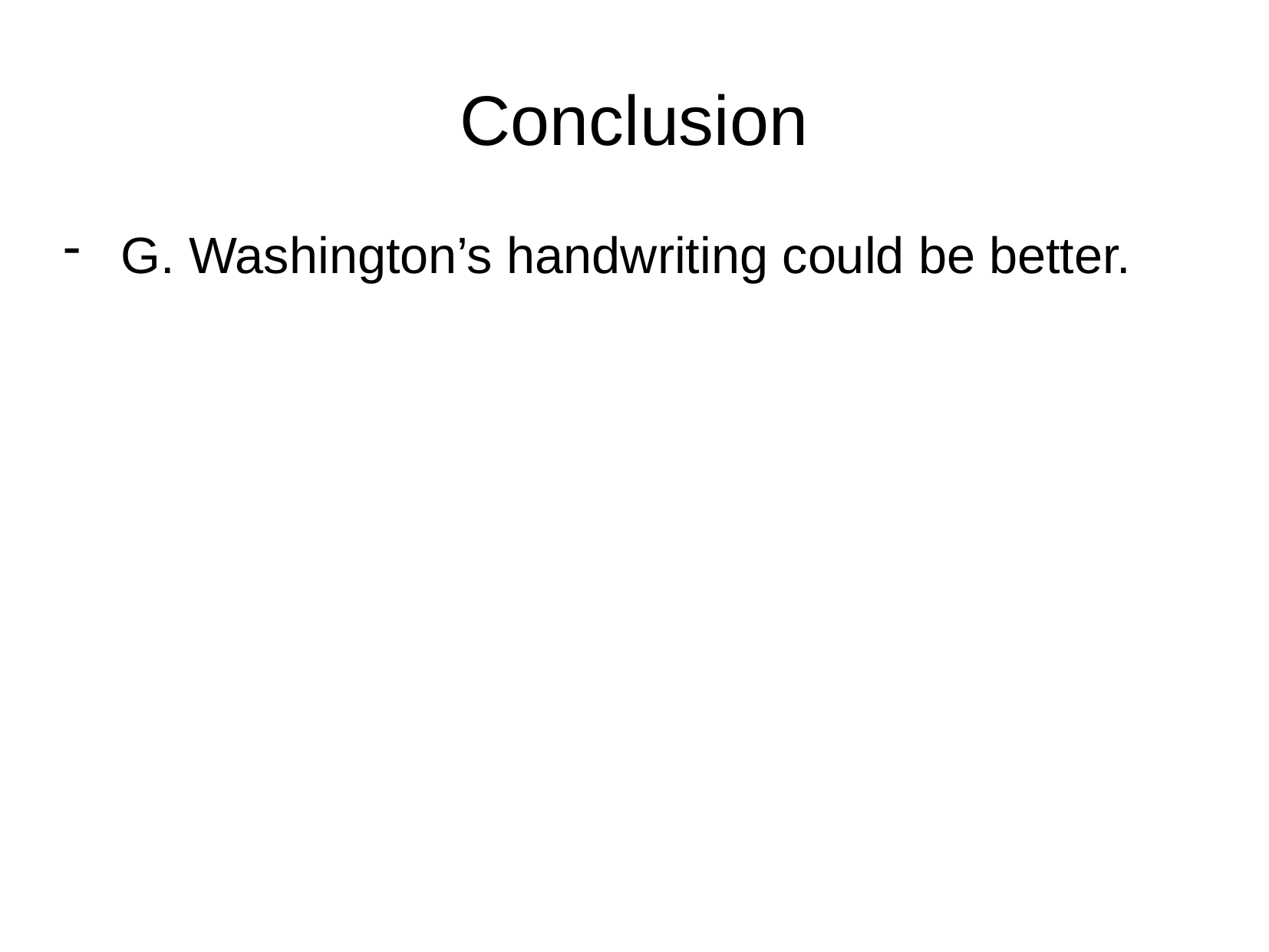

Conclusion
G. Washington’s handwriting could be better.